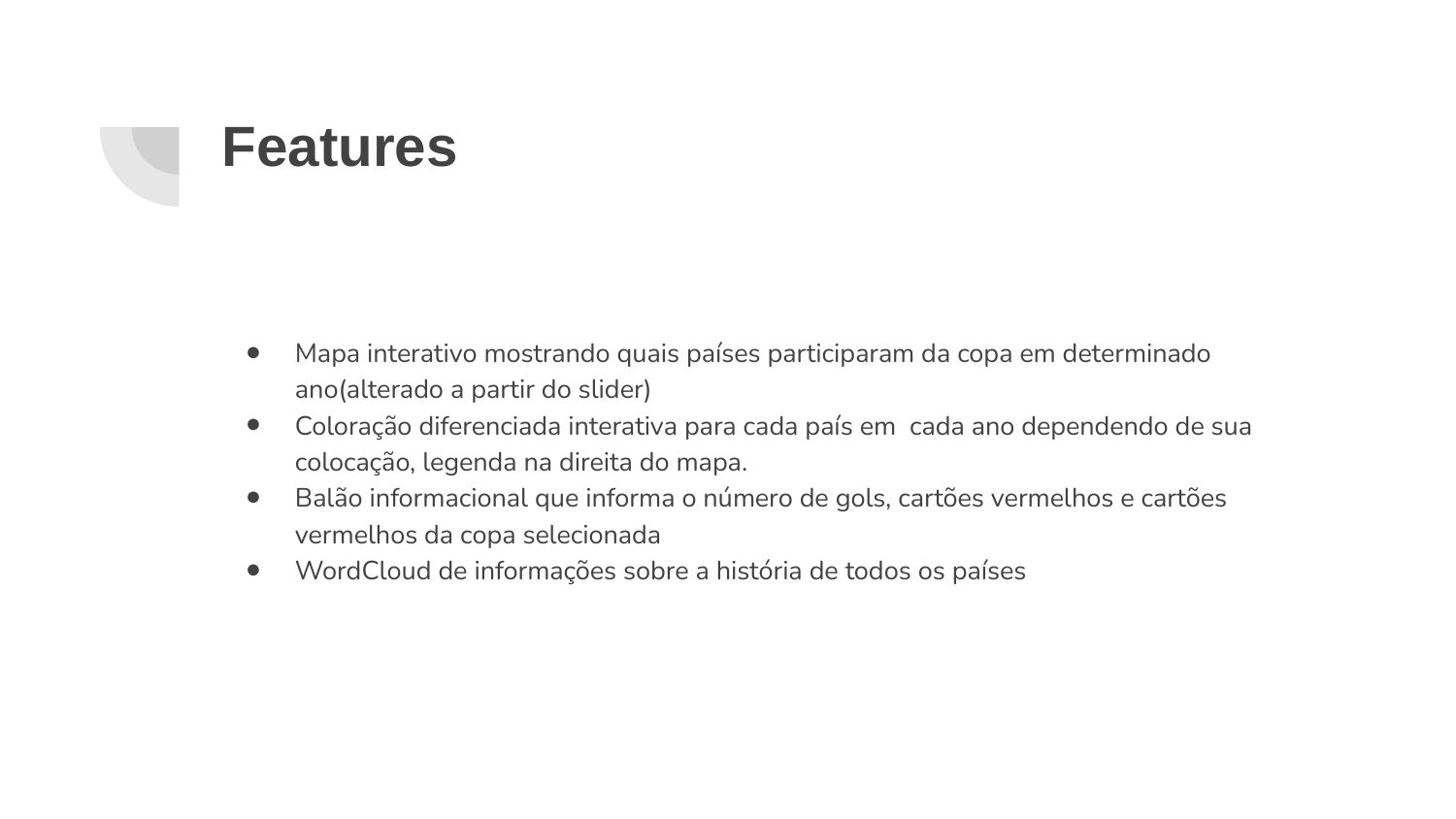

# Features

Mapa interativo mostrando quais países participaram da copa em determinado ano(alterado a partir do slider)
Coloração diferenciada interativa para cada país em  cada ano dependendo de sua colocação, legenda na direita do mapa.
Balão informacional que informa o número de gols, cartões vermelhos e cartões vermelhos da copa selecionada
WordCloud de informações sobre a história de todos os países